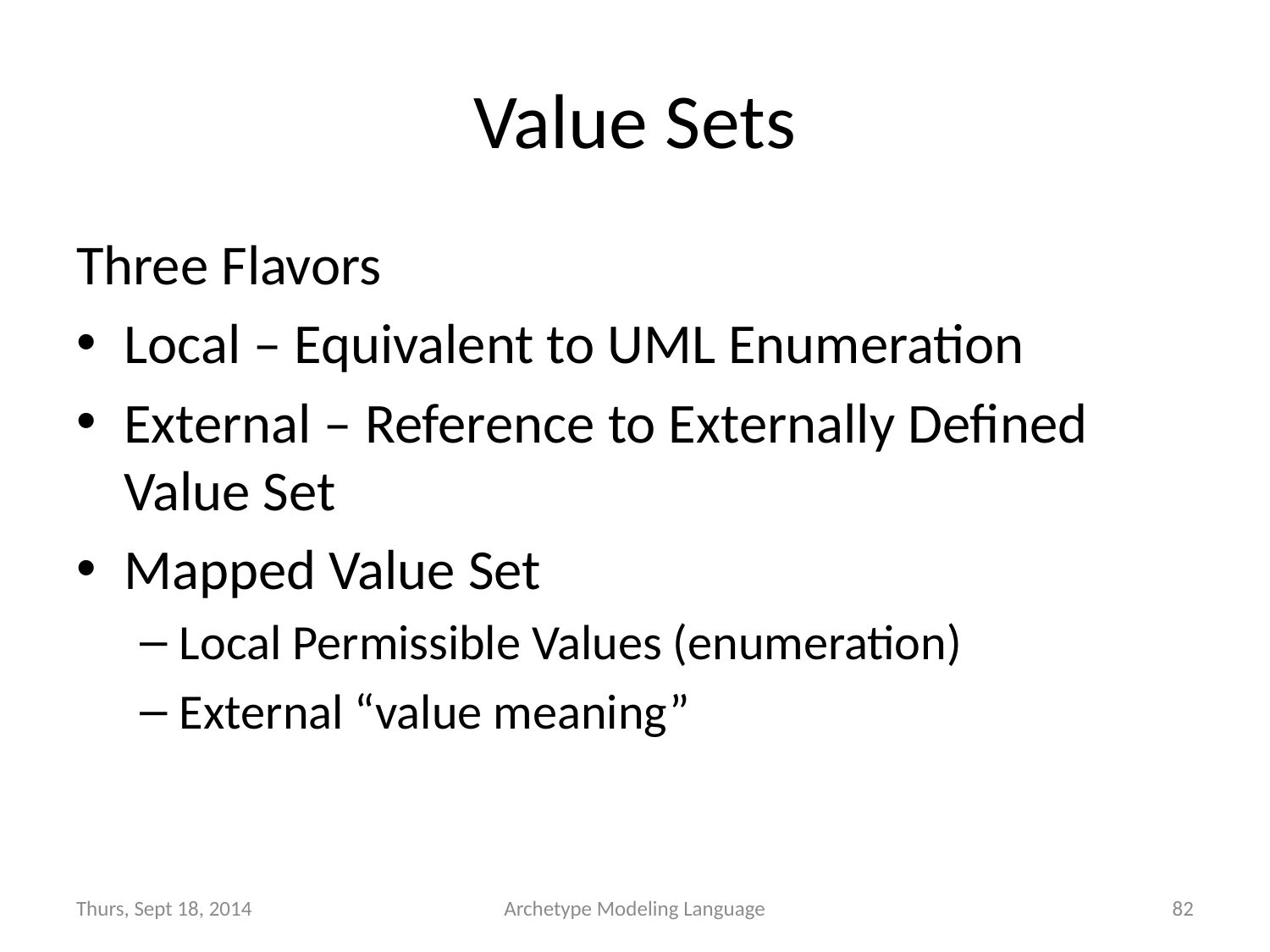

# Value Sets
Three Flavors
Local – Equivalent to UML Enumeration
External – Reference to Externally Defined Value Set
Mapped Value Set
Local Permissible Values (enumeration)
External “value meaning”
Thurs, Sept 18, 2014
Archetype Modeling Language
82